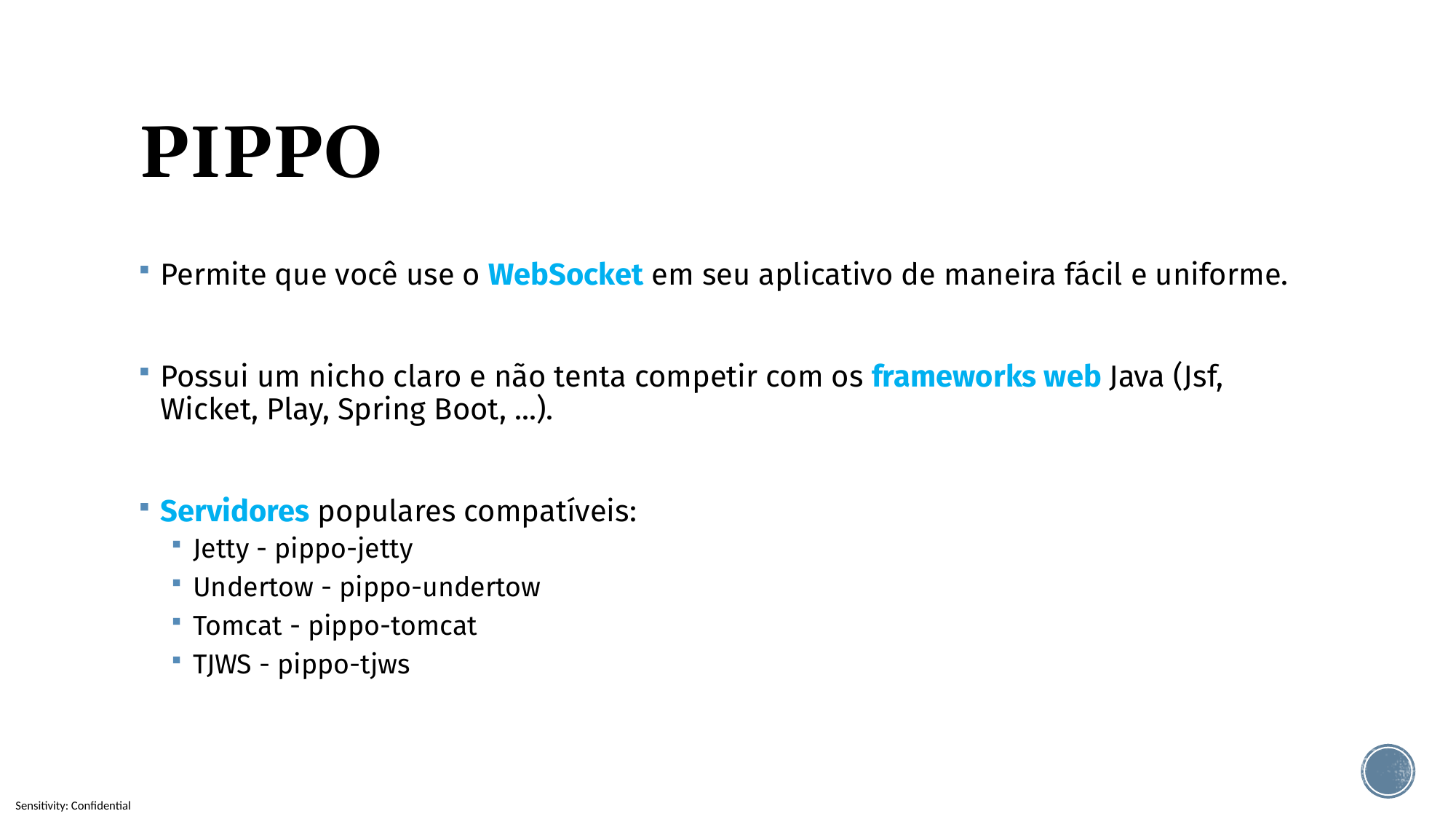

# PIPPO
Permite que você use o WebSocket em seu aplicativo de maneira fácil e uniforme.

Possui um nicho claro e não tenta competir com os frameworks web Java (Jsf, Wicket, Play, Spring Boot, ...).

Servidores populares compatíveis:
Jetty - pippo-jetty
Undertow - pippo-undertow
Tomcat - pippo-tomcat
TJWS - pippo-tjws